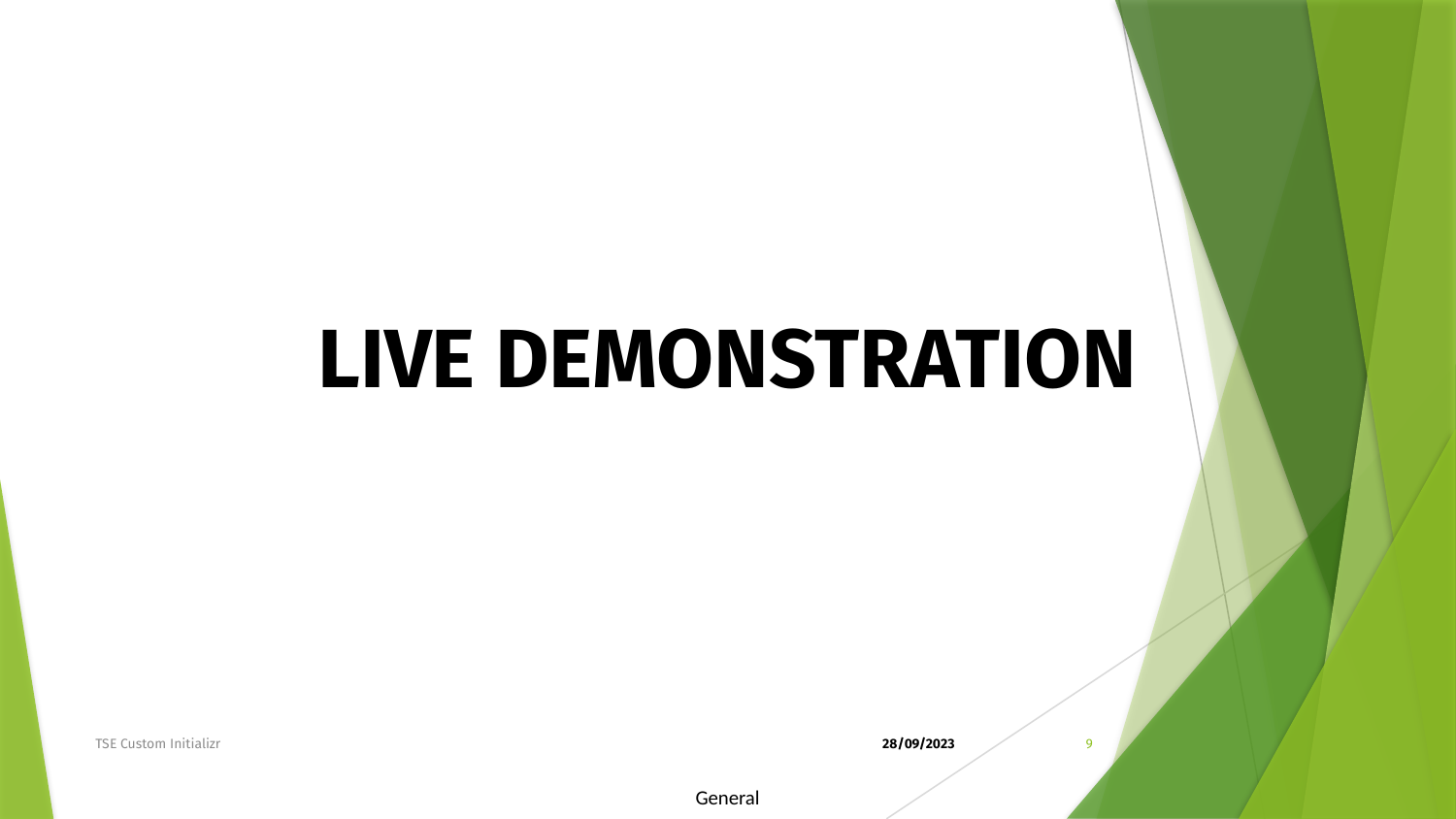

LIVE DEMONSTRATION
TSE Custom Initializr
28/09/2023
9